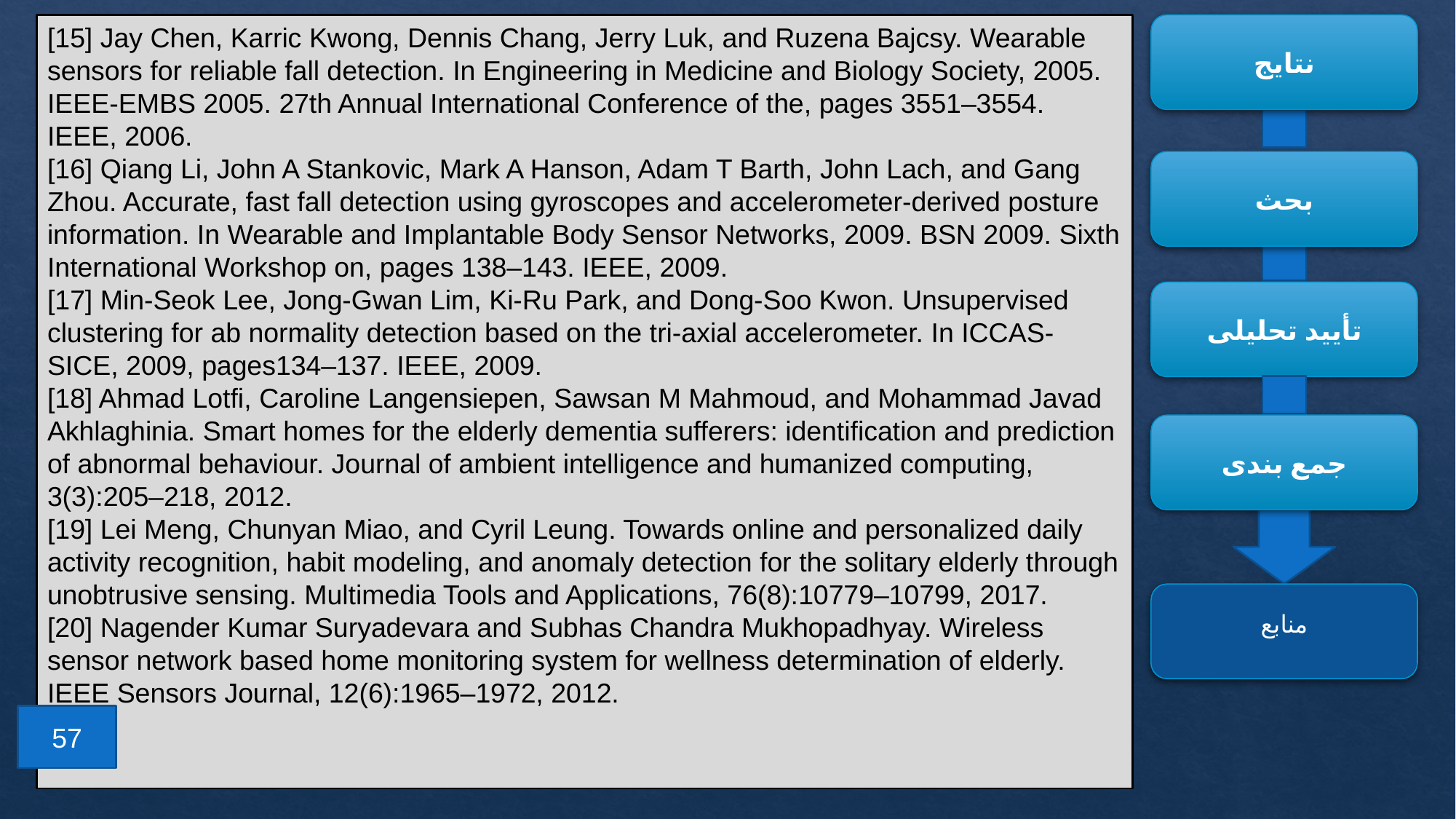

[15] Jay Chen, Karric Kwong, Dennis Chang, Jerry Luk, and Ruzena Bajcsy. Wearable sensors for reliable fall detection. In Engineering in Medicine and Biology Society, 2005. IEEE-EMBS 2005. 27th Annual International Conference of the, pages 3551–3554. IEEE, 2006.
[16] Qiang Li, John A Stankovic, Mark A Hanson, Adam T Barth, John Lach, and Gang Zhou. Accurate, fast fall detection using gyroscopes and accelerometer-derived posture information. In Wearable and Implantable Body Sensor Networks, 2009. BSN 2009. Sixth International Workshop on, pages 138–143. IEEE, 2009.
[17] Min-Seok Lee, Jong-Gwan Lim, Ki-Ru Park, and Dong-Soo Kwon. Unsupervised clustering for ab normality detection based on the tri-axial accelerometer. In ICCAS-SICE, 2009, pages134–137. IEEE, 2009.
[18] Ahmad Lotfi, Caroline Langensiepen, Sawsan M Mahmoud, and Mohammad Javad Akhlaghinia. Smart homes for the elderly dementia sufferers: identification and prediction of abnormal behaviour. Journal of ambient intelligence and humanized computing, 3(3):205–218, 2012.
[19] Lei Meng, Chunyan Miao, and Cyril Leung. Towards online and personalized daily activity recognition, habit modeling, and anomaly detection for the solitary elderly through unobtrusive sensing. Multimedia Tools and Applications, 76(8):10779–10799, 2017.
[20] Nagender Kumar Suryadevara and Subhas Chandra Mukhopadhyay. Wireless sensor network based home monitoring system for wellness determination of elderly. IEEE Sensors Journal, 12(6):1965–1972, 2012.
نتایج

بحث

تأیید تحلیلی

جمع بندی

منابع
57